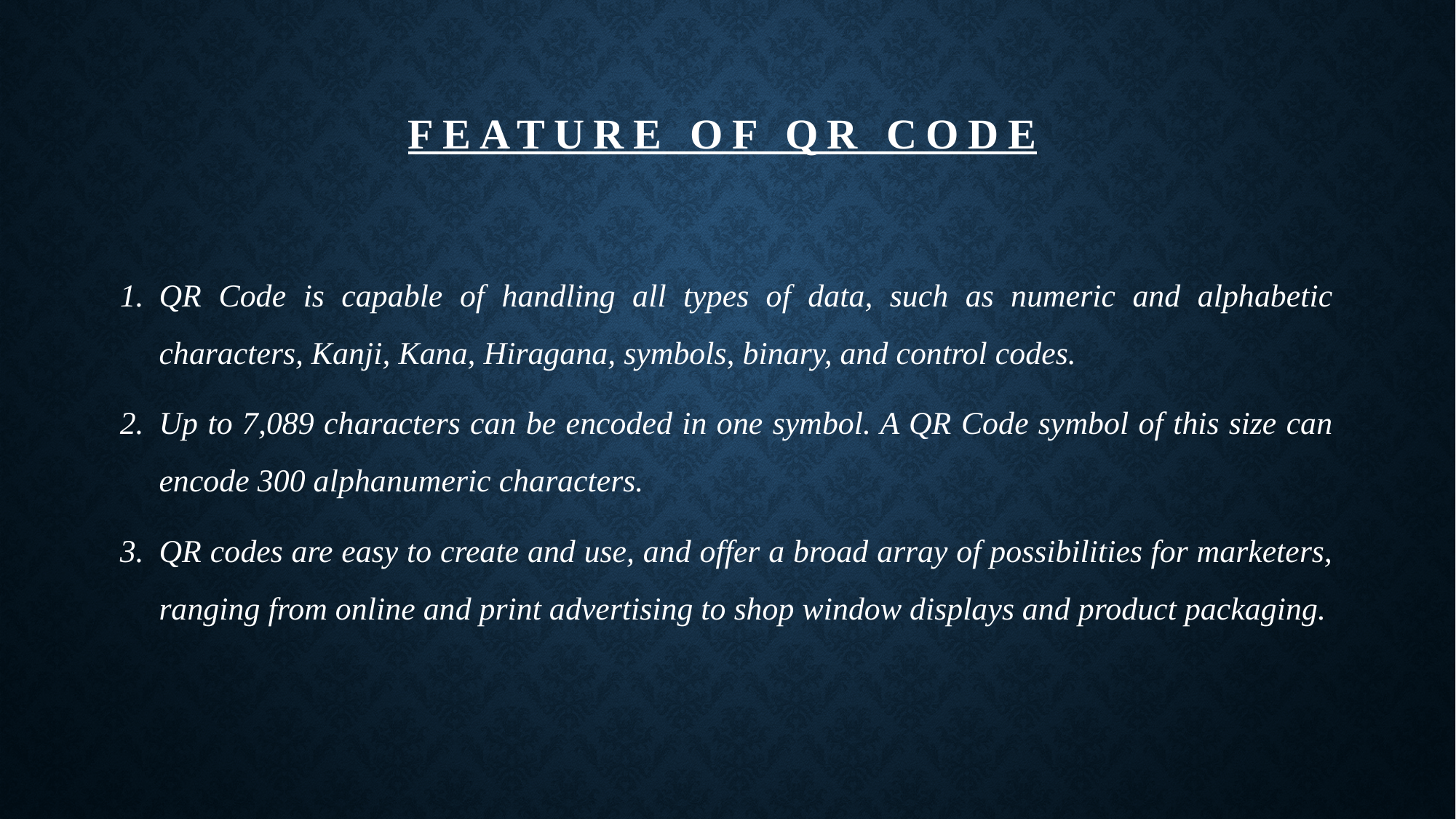

# FEATURE OF QR CODE
QR Code is capable of handling all types of data, such as numeric and alphabetic characters, Kanji, Kana, Hiragana, symbols, binary, and control codes.
Up to 7,089 characters can be encoded in one symbol. A QR Code symbol of this size can encode 300 alphanumeric characters.
QR codes are easy to create and use, and offer a broad array of possibilities for marketers, ranging from online and print advertising to shop window displays and product packaging.